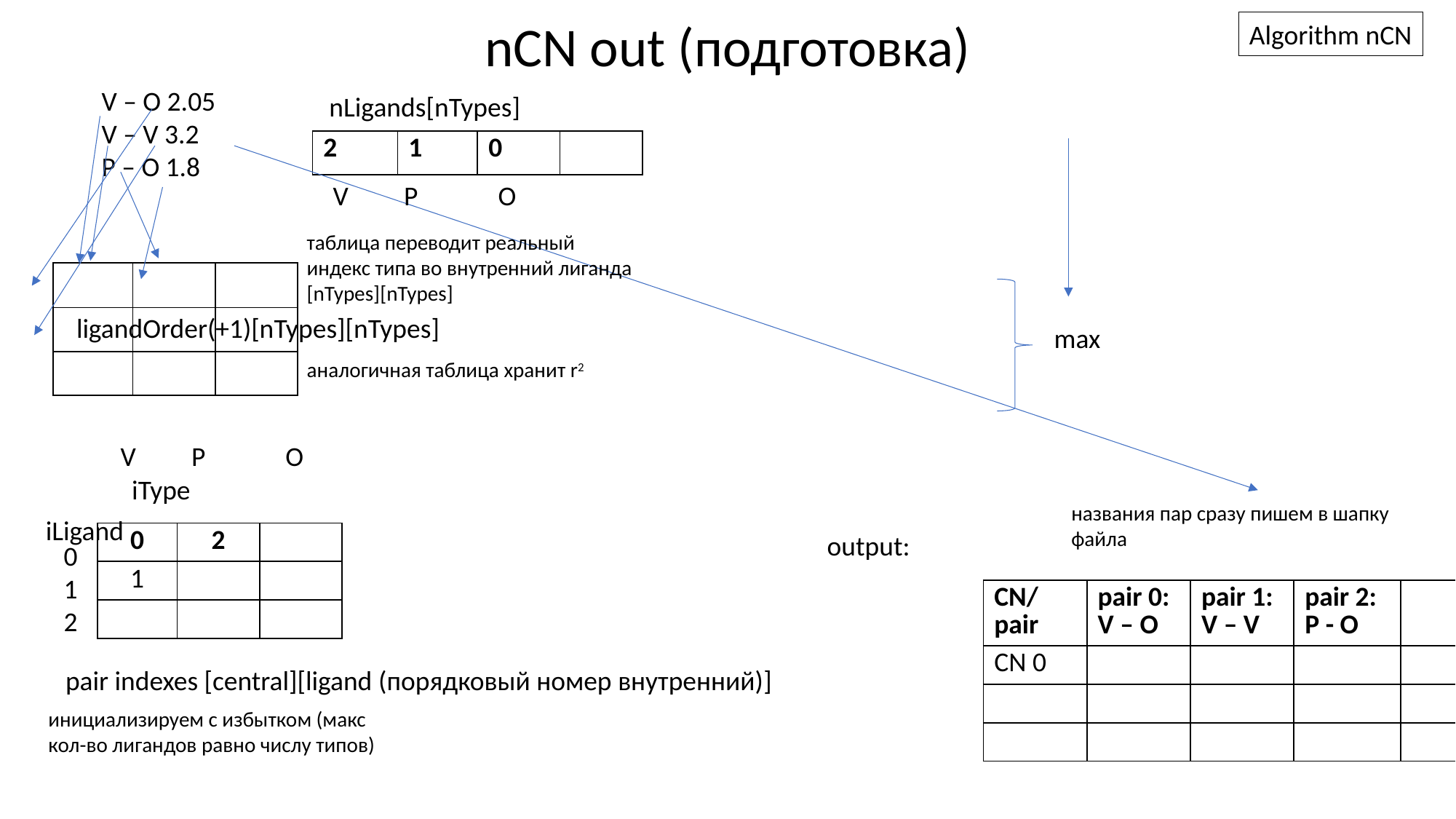

# nCN out (подготовка)
Algorithm nCN
V – O 2.05
V – V 3.2
P – O 1.8
nLigands[nTypes]
| 2 | 1 | 0 |  |
| --- | --- | --- | --- |
V         P             O
таблица переводит реальный индекс типа во внутренний лиганда [nTypes][nTypes]

аналогичная таблица хранит r2
|  |  |  |
| --- | --- | --- |
|  |  |  |
|  |  |  |

ligandOrder(+1)[nTypes][nTypes]
max
V         P             O
iType
названия пар сразу пишем в шапку файла
iLigand
| 0 | 2 |  |
| --- | --- | --- |
| 1 |  |  |
|  |  |  |
output:
0
1
2
| CN/ pair | pair 0: V – O | pair 1: V – V | pair 2: P - O |  |
| --- | --- | --- | --- | --- |
| CN 0 |  |  |  |  |
|  |  |  |  |  |
|  |  |  |  |  |
pair indexes [central][ligand (порядковый номер внутренний)]
инициализируем с избытком (макс кол-во лигандов равно числу типов)